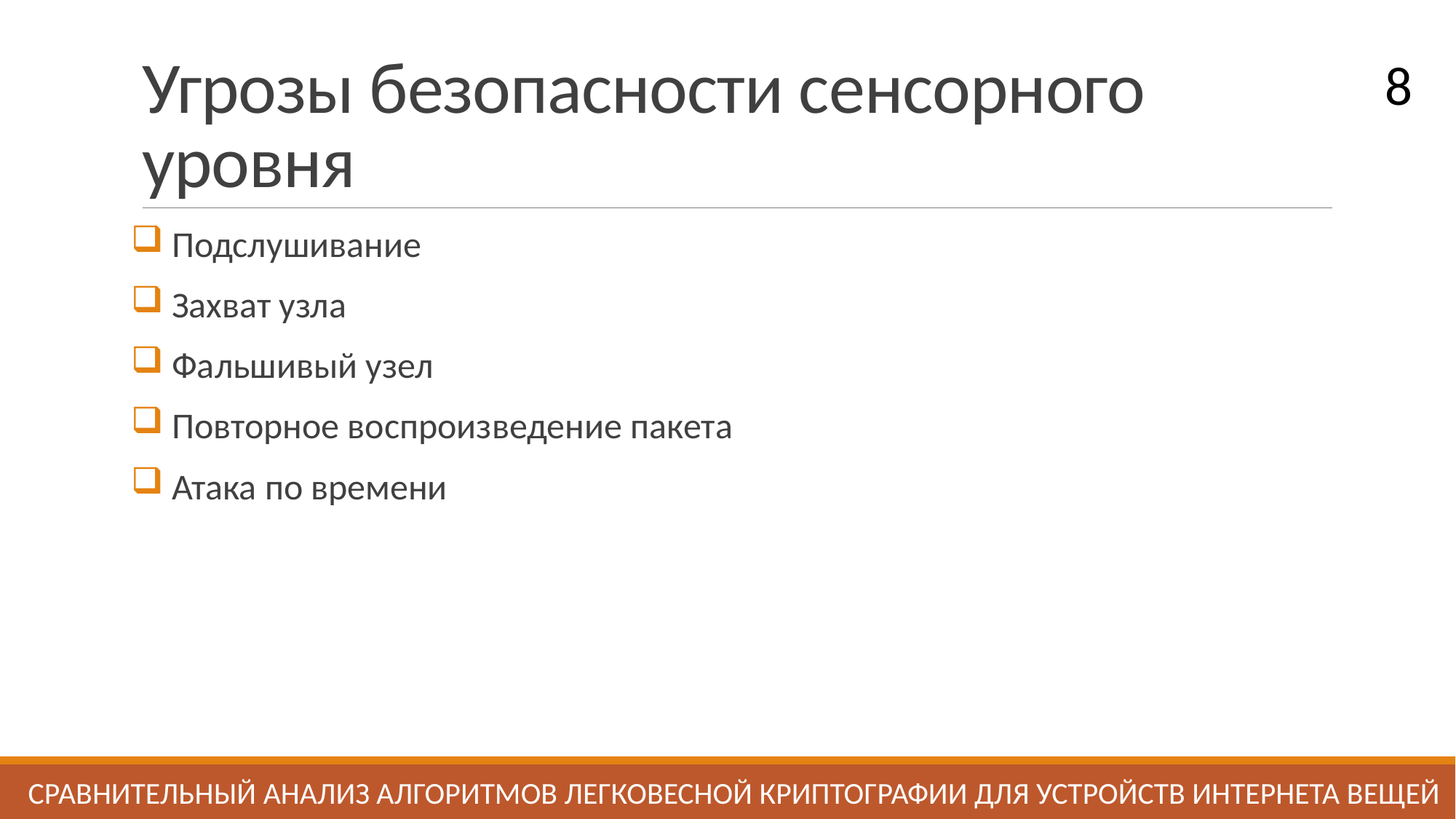

# Угрозы безопасности сенсорного уровня
8
 Подслушивание
 Захват узла
 Фальшивый узел
 Повторное воспроизведение пакета
 Атака по времени
СРАВНИТЕЛЬНЫЙ АНАЛИЗ АЛГОРИТМОВ ЛЕГКОВЕСНОЙ КРИПТОГРАФИИ ДЛЯ УСТРОЙСТВ ИНТЕРНЕТА ВЕЩЕй